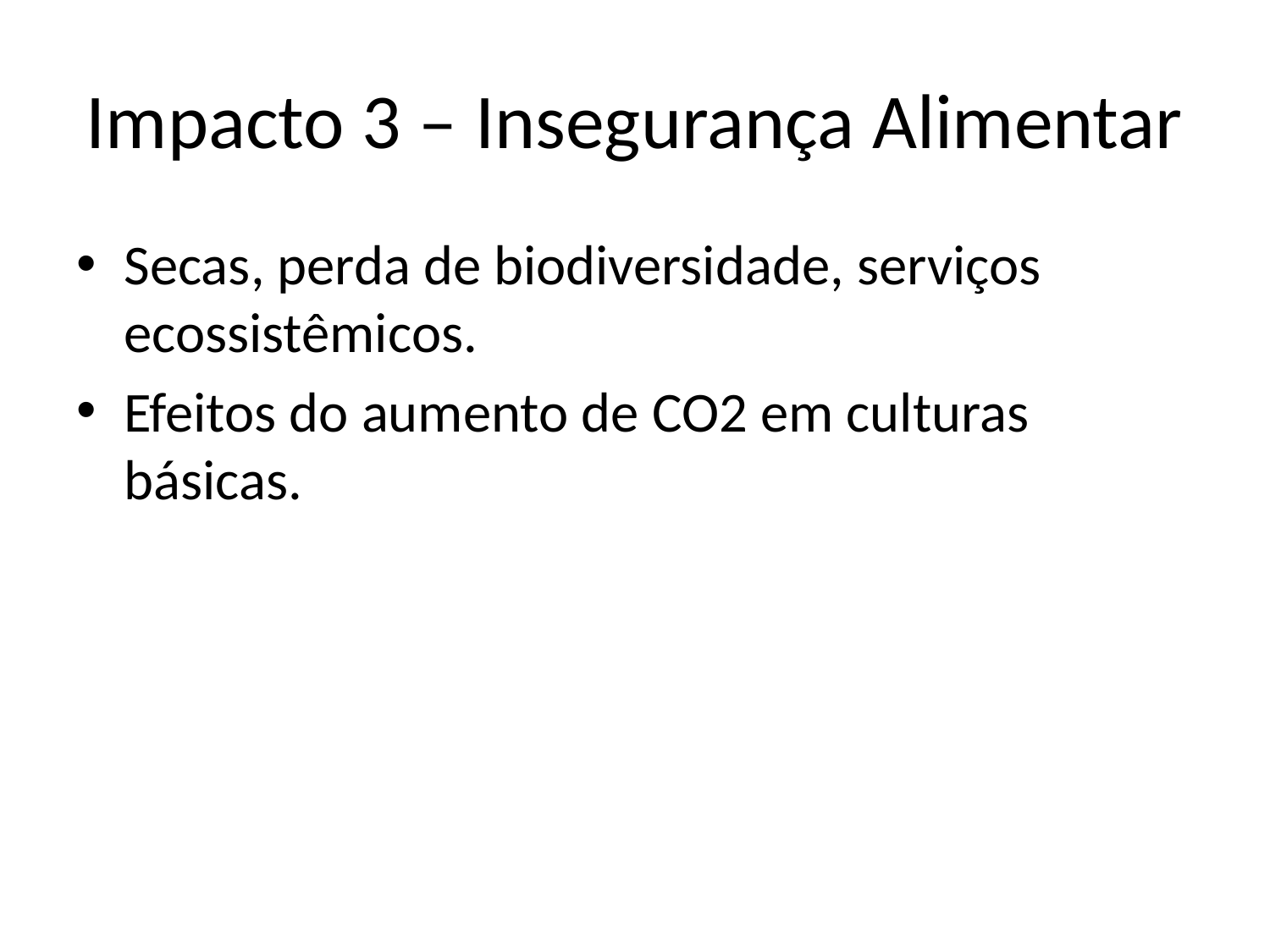

# Impacto 3 – Insegurança Alimentar
Secas, perda de biodiversidade, serviços ecossistêmicos.
Efeitos do aumento de CO2 em culturas básicas.